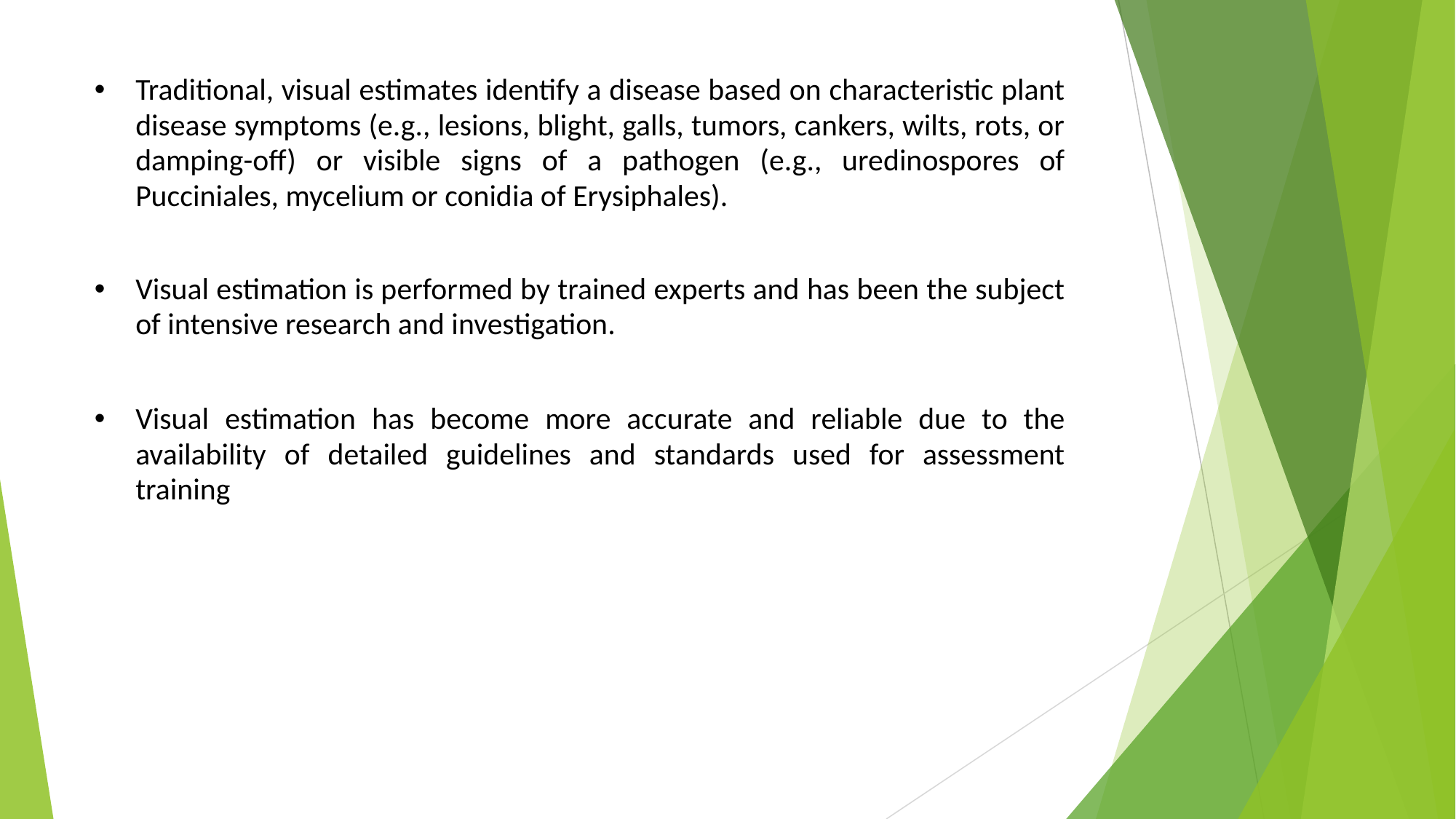

Traditional, visual estimates identify a disease based on characteristic plant disease symptoms (e.g., lesions, blight, galls, tumors, cankers, wilts, rots, or damping-off) or visible signs of a pathogen (e.g., uredinospores of Pucciniales, mycelium or conidia of Erysiphales).
Visual estimation is performed by trained experts and has been the subject of intensive research and investigation.
Visual estimation has become more accurate and reliable due to the availability of detailed guidelines and standards used for assessment training